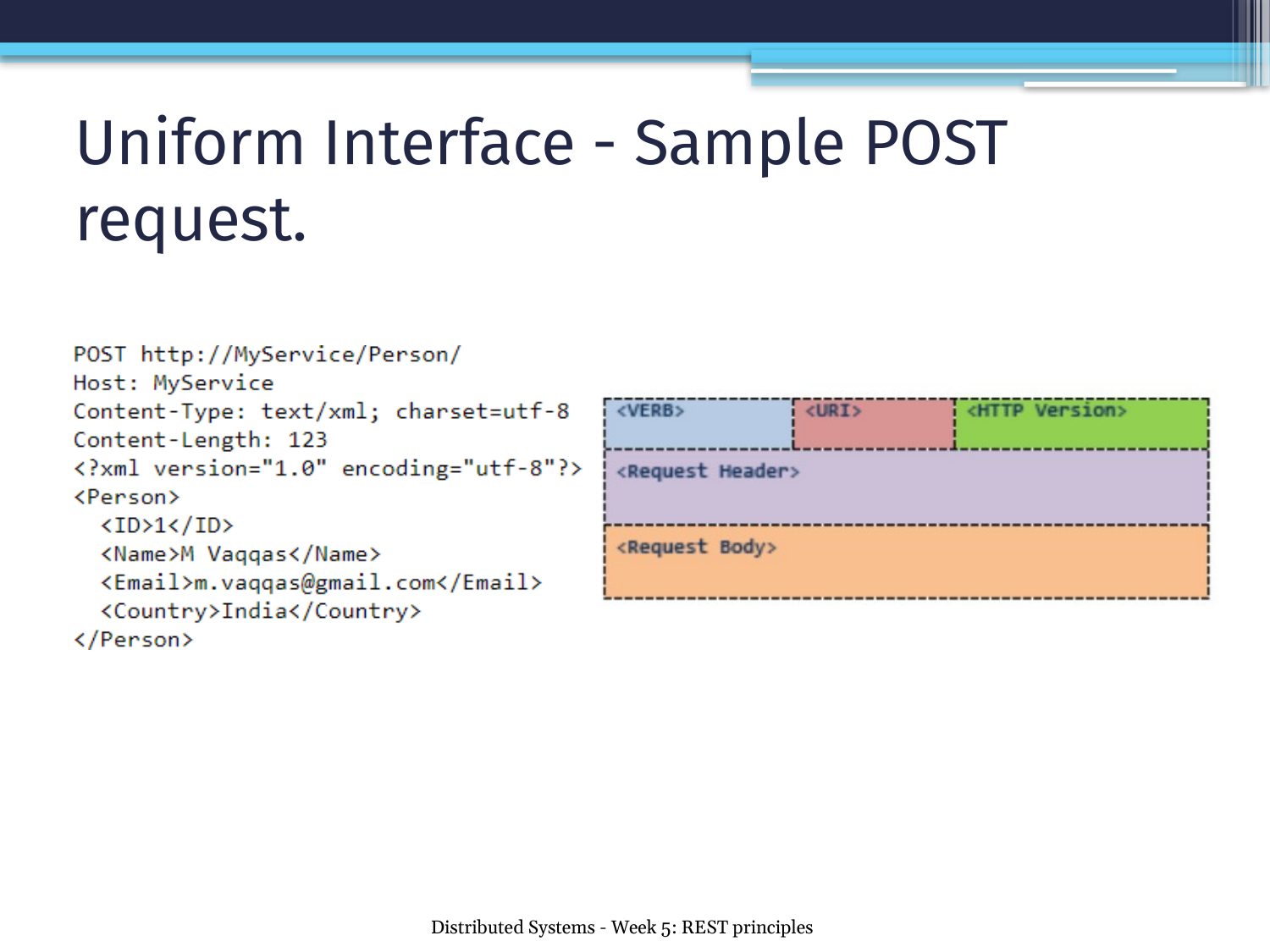

# Uniform Interface - Sample POST request.

Distributed Systems - Week 5: REST principles